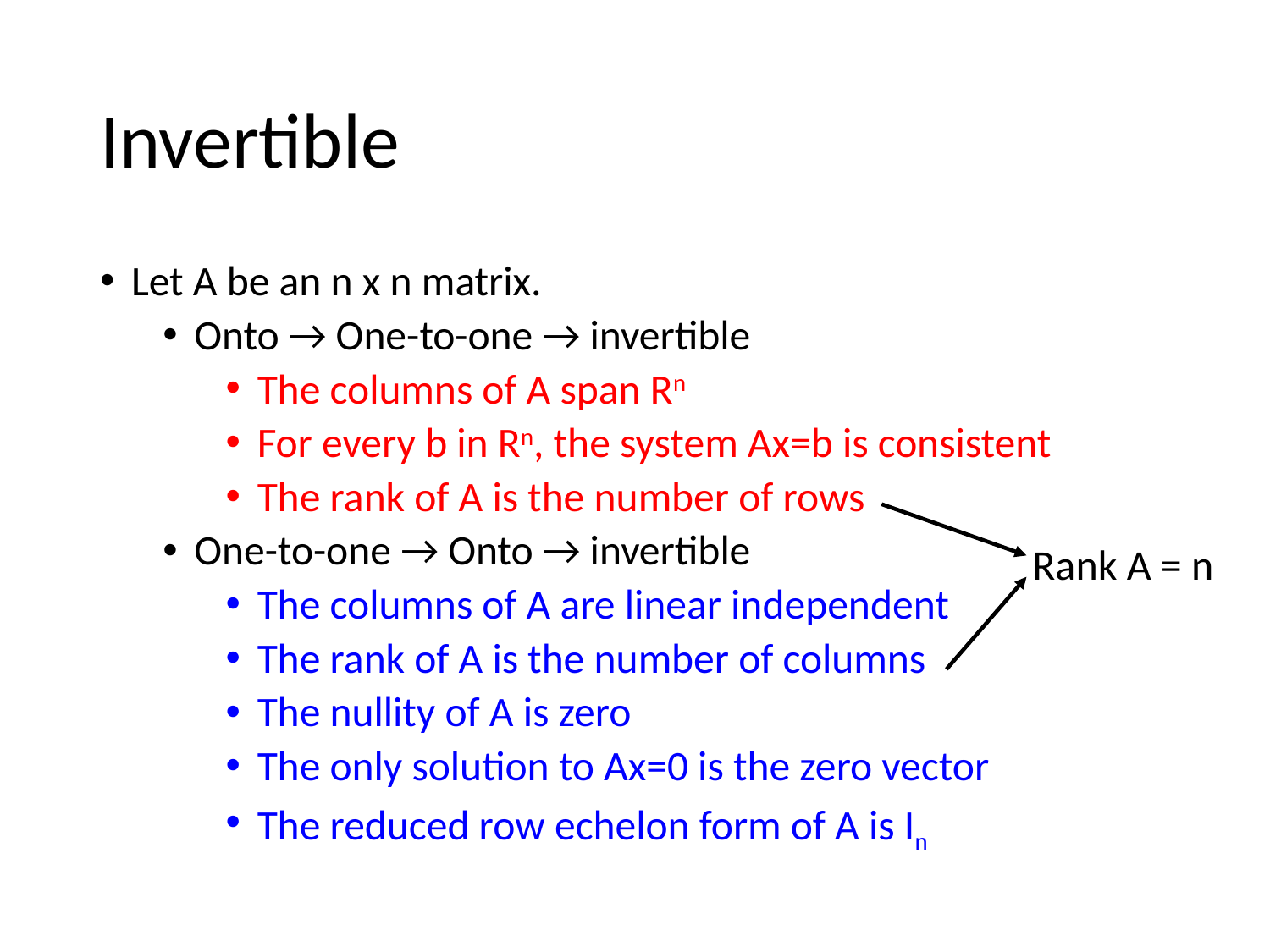

# Invertible
Let A be an n x n matrix.
Onto → One-to-one → invertible
The columns of A span Rn
For every b in Rn, the system Ax=b is consistent
The rank of A is the number of rows
One-to-one → Onto → invertible
The columns of A are linear independent
The rank of A is the number of columns
The nullity of A is zero
The only solution to Ax=0 is the zero vector
The reduced row echelon form of A is In

Rank A = n